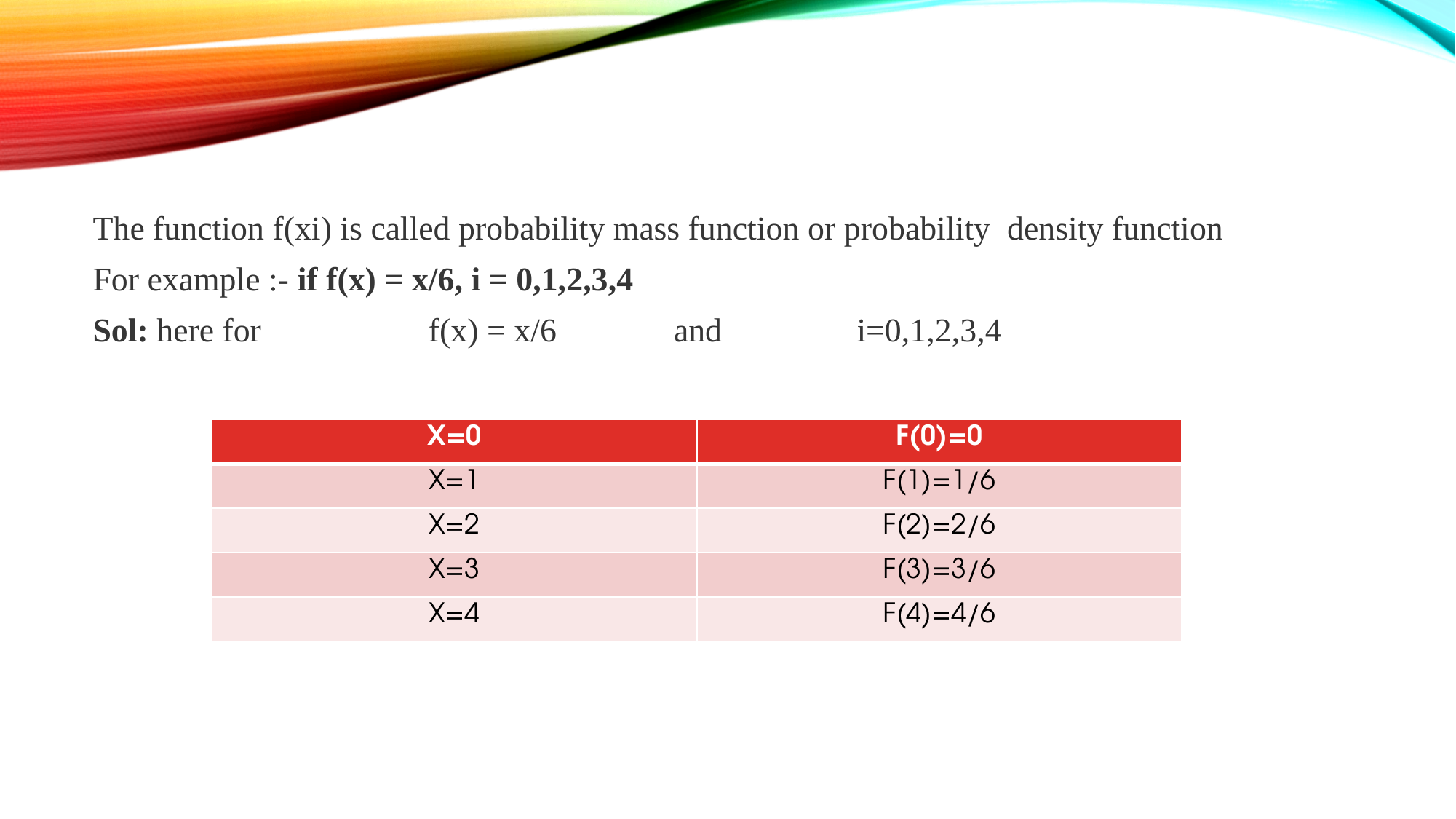

The function f(xi) is called probability mass function or probability  density function
For example :- if f(x) = x/6, i = 0,1,2,3,4
Sol: here for		 f(x) = x/6              and 		i=0,1,2,3,4

| X=0 | F(0)=0 |
| --- | --- |
| X=1 | F(1)=1/6 |
| X=2 | F(2)=2/6 |
| X=3 | F(3)=3/6 |
| X=4 | F(4)=4/6 |